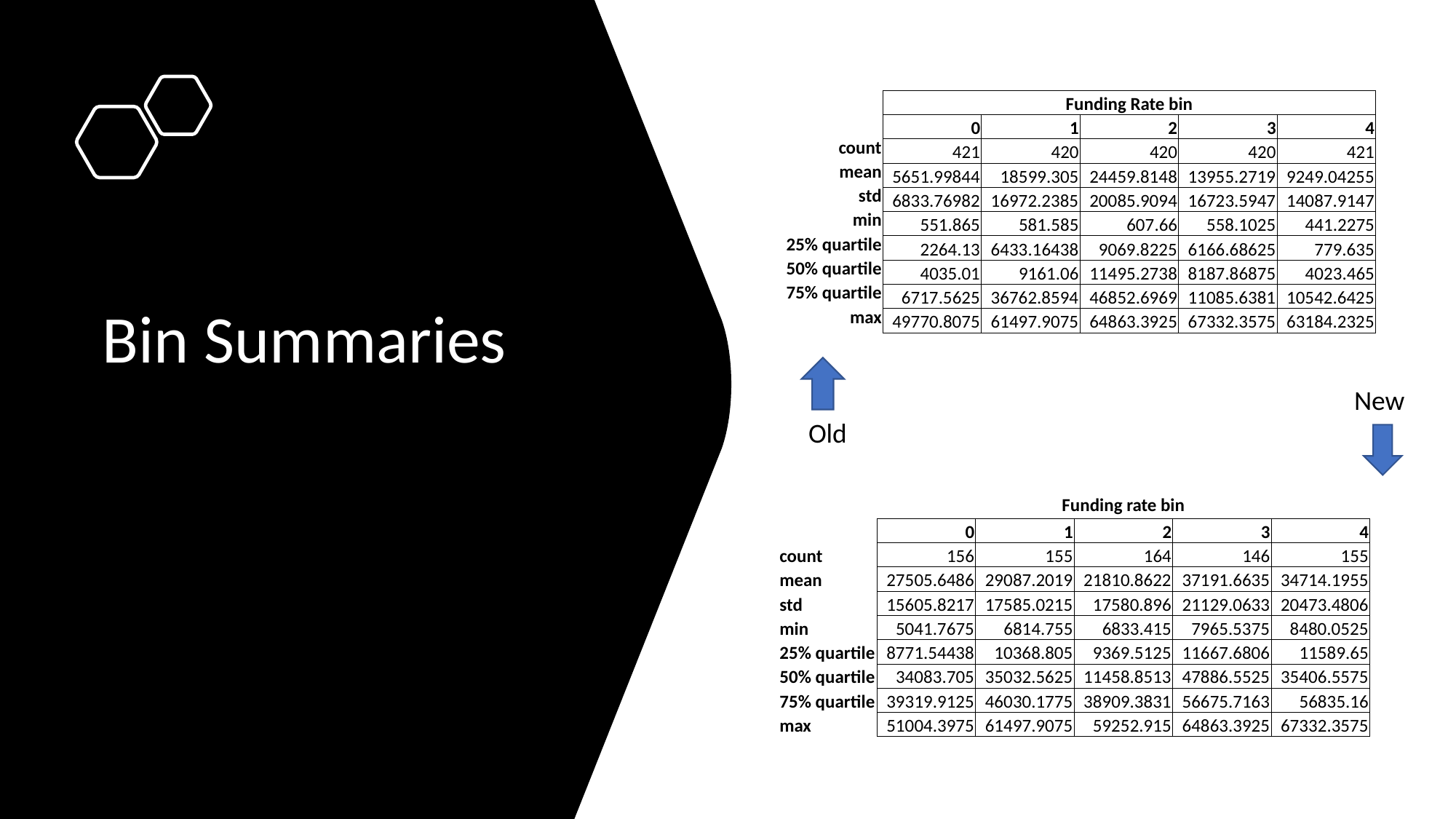

|  | Funding Rate bin |  |  |  |  |
| --- | --- | --- | --- | --- | --- |
|  | 0 | 1 | 2 | 3 | 4 |
| count | 421 | 420 | 420 | 420 | 421 |
| mean | 5651.99844 | 18599.305 | 24459.8148 | 13955.2719 | 9249.04255 |
| std | 6833.76982 | 16972.2385 | 20085.9094 | 16723.5947 | 14087.9147 |
| min | 551.865 | 581.585 | 607.66 | 558.1025 | 441.2275 |
| 25% quartile | 2264.13 | 6433.16438 | 9069.8225 | 6166.68625 | 779.635 |
| 50% quartile | 4035.01 | 9161.06 | 11495.2738 | 8187.86875 | 4023.465 |
| 75% quartile | 6717.5625 | 36762.8594 | 46852.6969 | 11085.6381 | 10542.6425 |
| max | 49770.8075 | 61497.9075 | 64863.3925 | 67332.3575 | 63184.2325 |
# Bin Summaries

					New Old

|  | Funding rate bin |  |  |  |  |
| --- | --- | --- | --- | --- | --- |
|  | 0 | 1 | 2 | 3 | 4 |
| count | 156 | 155 | 164 | 146 | 155 |
| mean | 27505.6486 | 29087.2019 | 21810.8622 | 37191.6635 | 34714.1955 |
| std | 15605.8217 | 17585.0215 | 17580.896 | 21129.0633 | 20473.4806 |
| min | 5041.7675 | 6814.755 | 6833.415 | 7965.5375 | 8480.0525 |
| 25% quartile | 8771.54438 | 10368.805 | 9369.5125 | 11667.6806 | 11589.65 |
| 50% quartile | 34083.705 | 35032.5625 | 11458.8513 | 47886.5525 | 35406.5575 |
| 75% quartile | 39319.9125 | 46030.1775 | 38909.3831 | 56675.7163 | 56835.16 |
| max | 51004.3975 | 61497.9075 | 59252.915 | 64863.3925 | 67332.3575 |